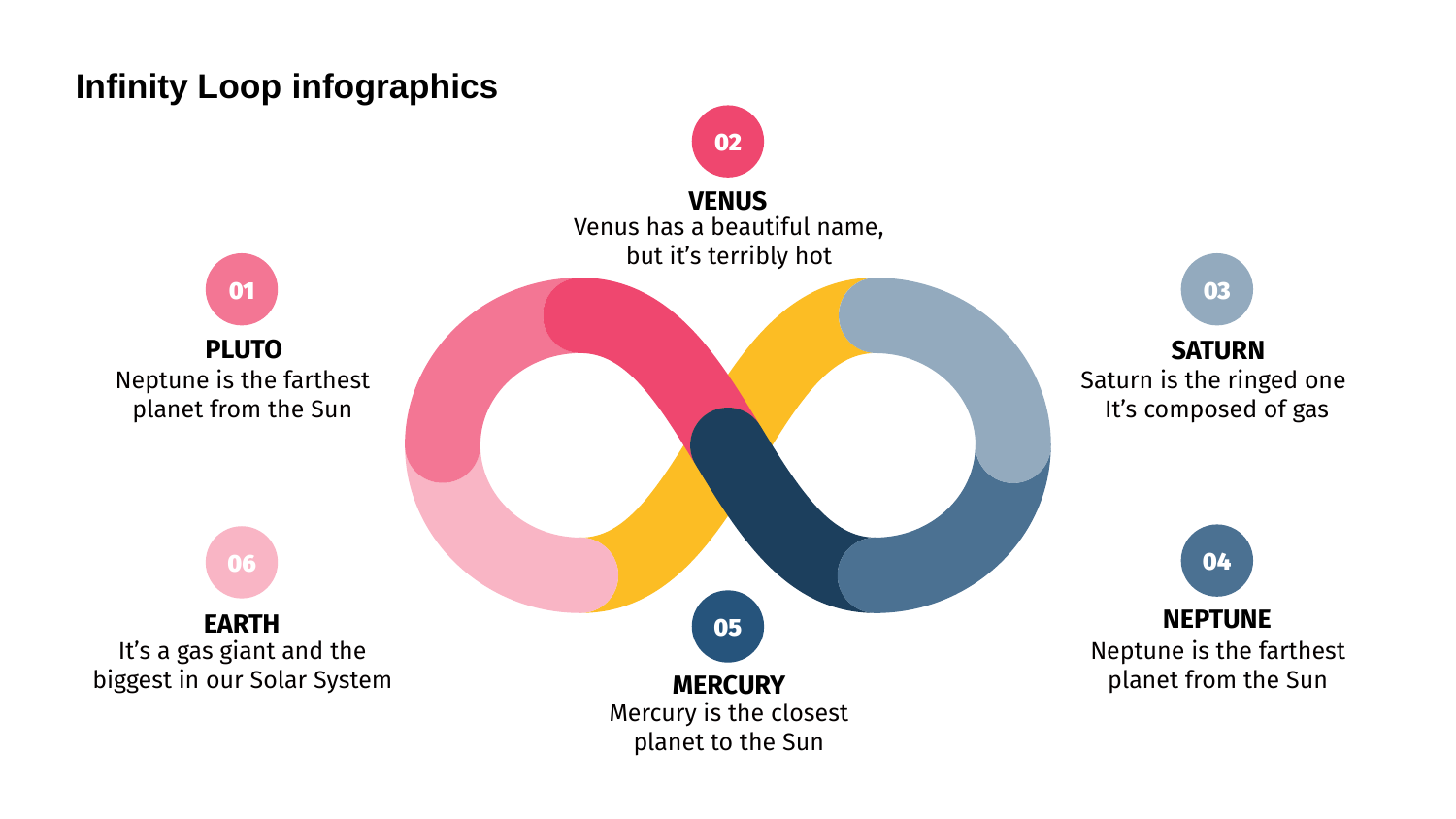

Infinity Loop infographics
02
VENUS

Venus has a beautiful name, but it’s terribly hot
01
03

SATURN

PLUTO
Neptune is the farthest
planet from the Sun
Saturn is the ringed one
It’s composed of gas
04
06
EARTH

NEPTUNE
05
It’s a gas giant and the biggest in our Solar System
Neptune is the farthest
planet from the Sun
MERCURY

Mercury is the closest
planet to the Sun